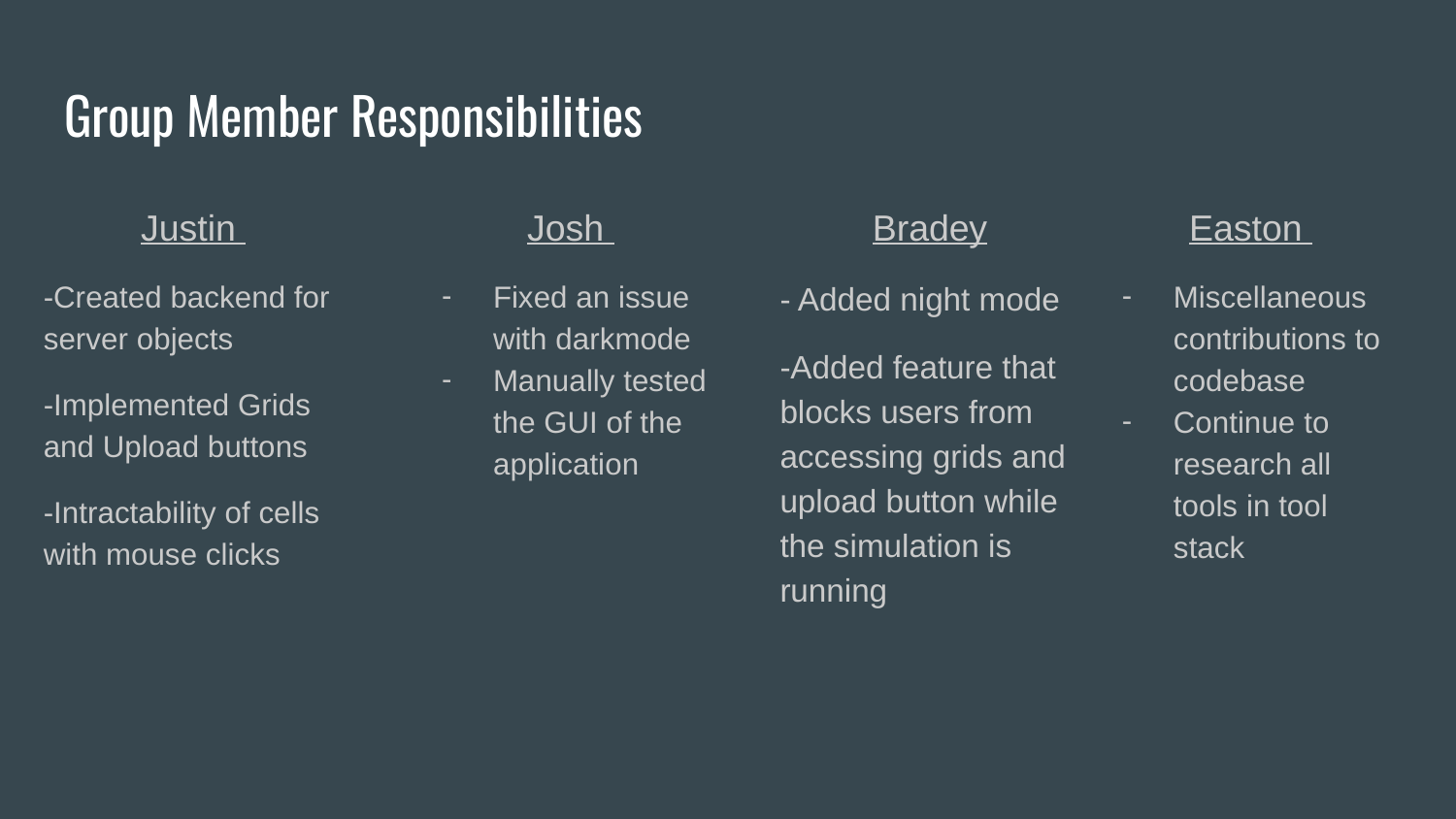

# Group Member Responsibilities
Justin
-Created backend for server objects
-Implemented Grids and Upload buttons
-Intractability of cells with mouse clicks

Josh
Fixed an issue with darkmode
Manually tested the GUI of the application
Bradey
- Added night mode
-Added feature that blocks users from accessing grids and upload button while the simulation is running

Easton
Miscellaneous contributions to codebase
Continue to research all tools in tool stack